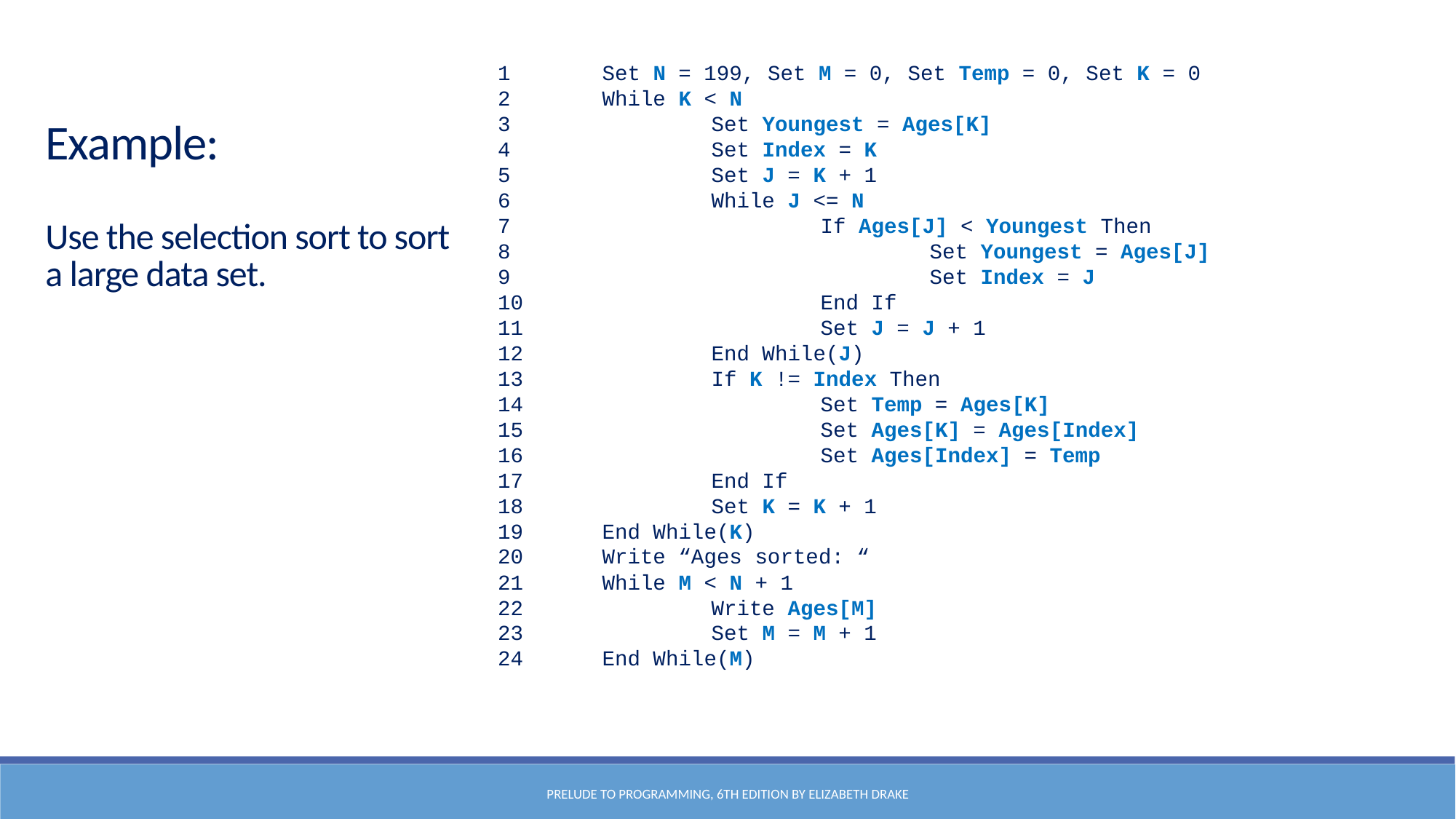

1	Set N = 199, Set M = 0, Set Temp = 0, Set K = 0
2	While K < N
3		Set Youngest = Ages[K]
4		Set Index = K
5		Set J = K + 1
6		While J <= N
7			If Ages[J] < Youngest Then
8				Set Youngest = Ages[J]
9				Set Index = J
10			End If
11			Set J = J + 1
12		End While(J)
13		If K != Index Then
14			Set Temp = Ages[K]
15			Set Ages[K] = Ages[Index]
16			Set Ages[Index] = Temp
17		End If
18		Set K = K + 1
19	End While(K)
20	Write “Ages sorted: “
21	While M < N + 1
22		Write Ages[M]
23		Set M = M + 1
24	End While(M)
Example:
Use the selection sort to sort a large data set.
Prelude to Programming, 6th edition by Elizabeth Drake